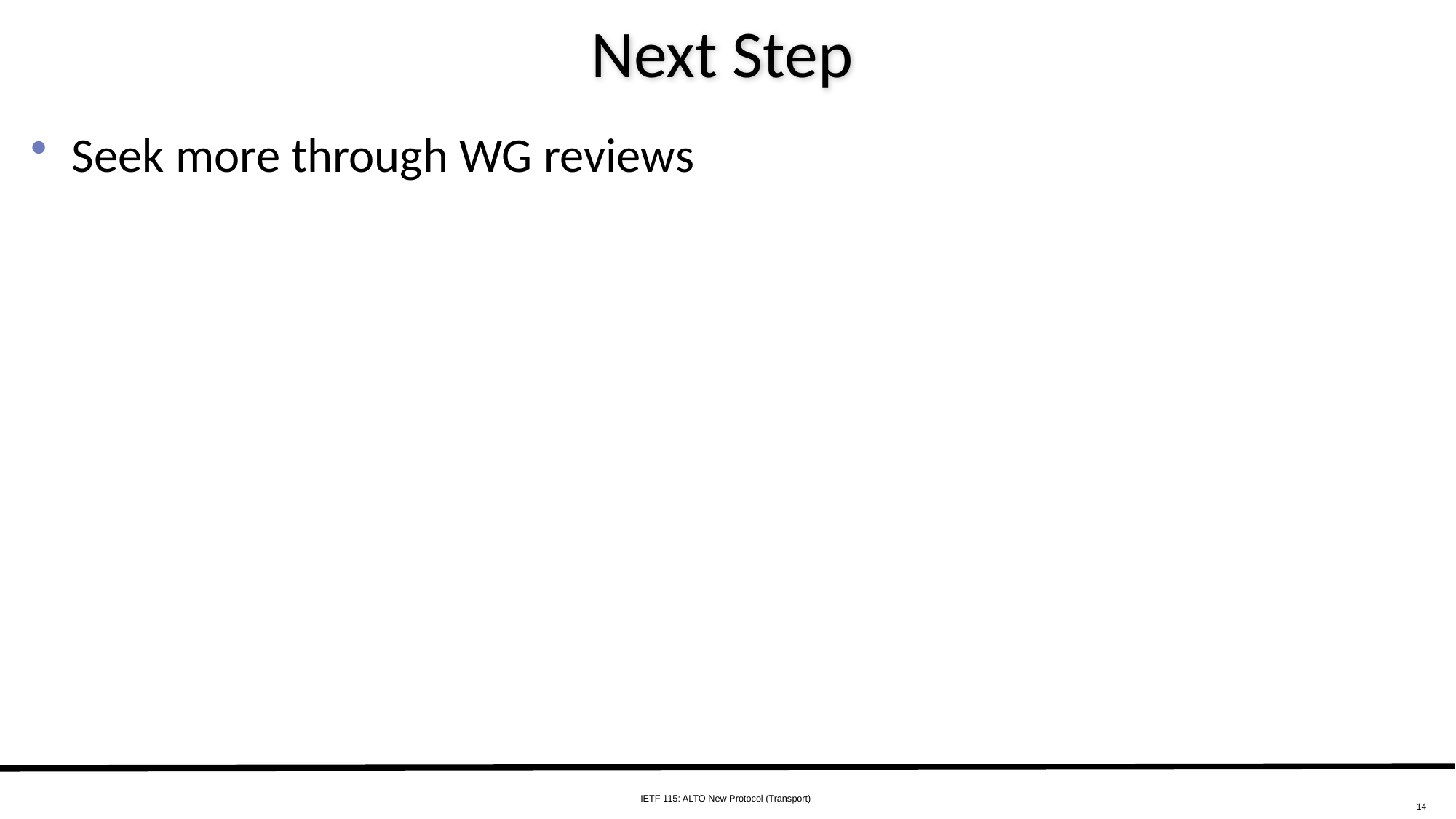

# Next Step
Seek more through WG reviews